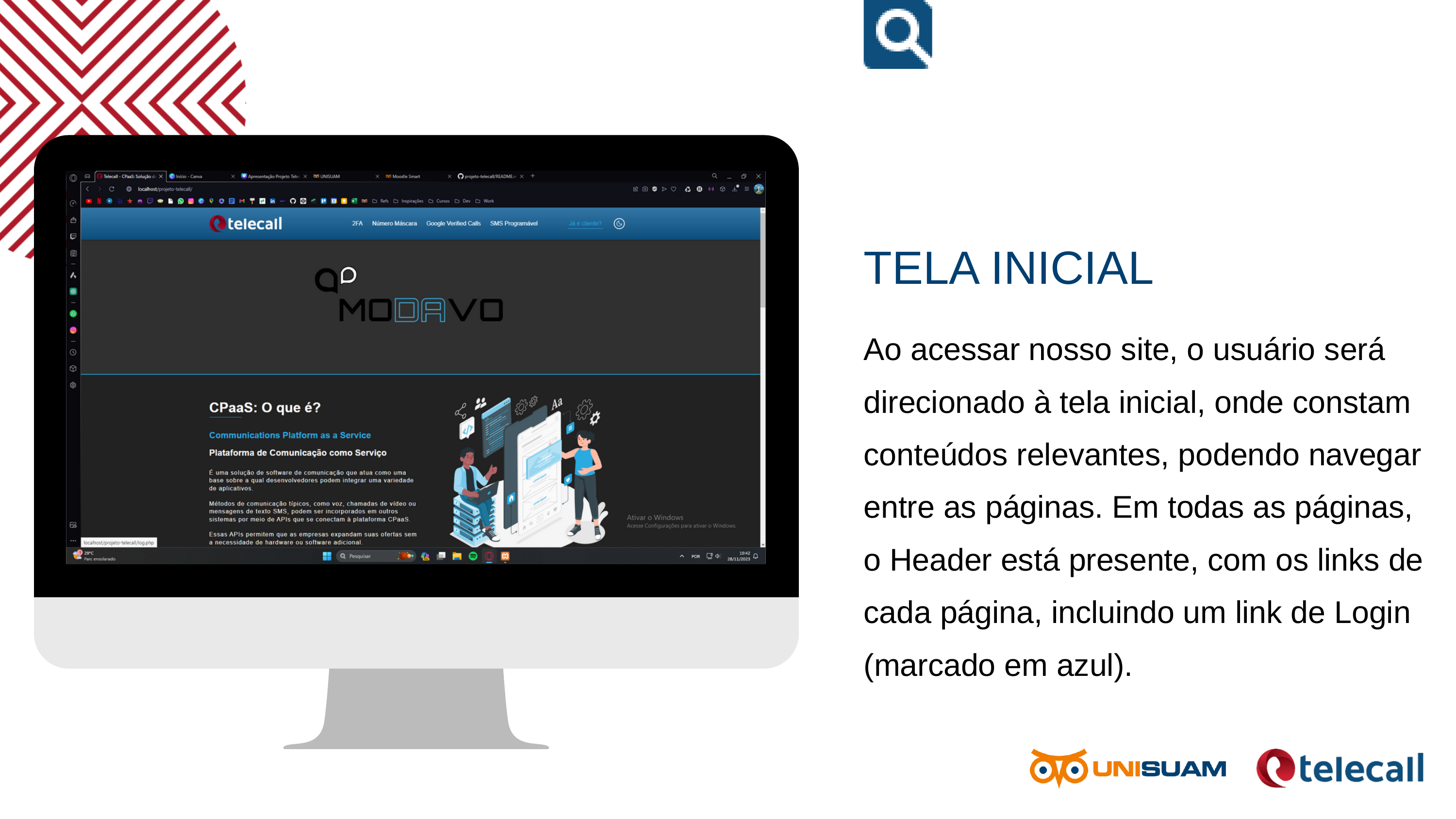

TELA INICIAL
Ao acessar nosso site, o usuário será direcionado à tela inicial, onde constam conteúdos relevantes, podendo navegar entre as páginas. Em todas as páginas, o Header está presente, com os links de cada página, incluindo um link de Login (marcado em azul).